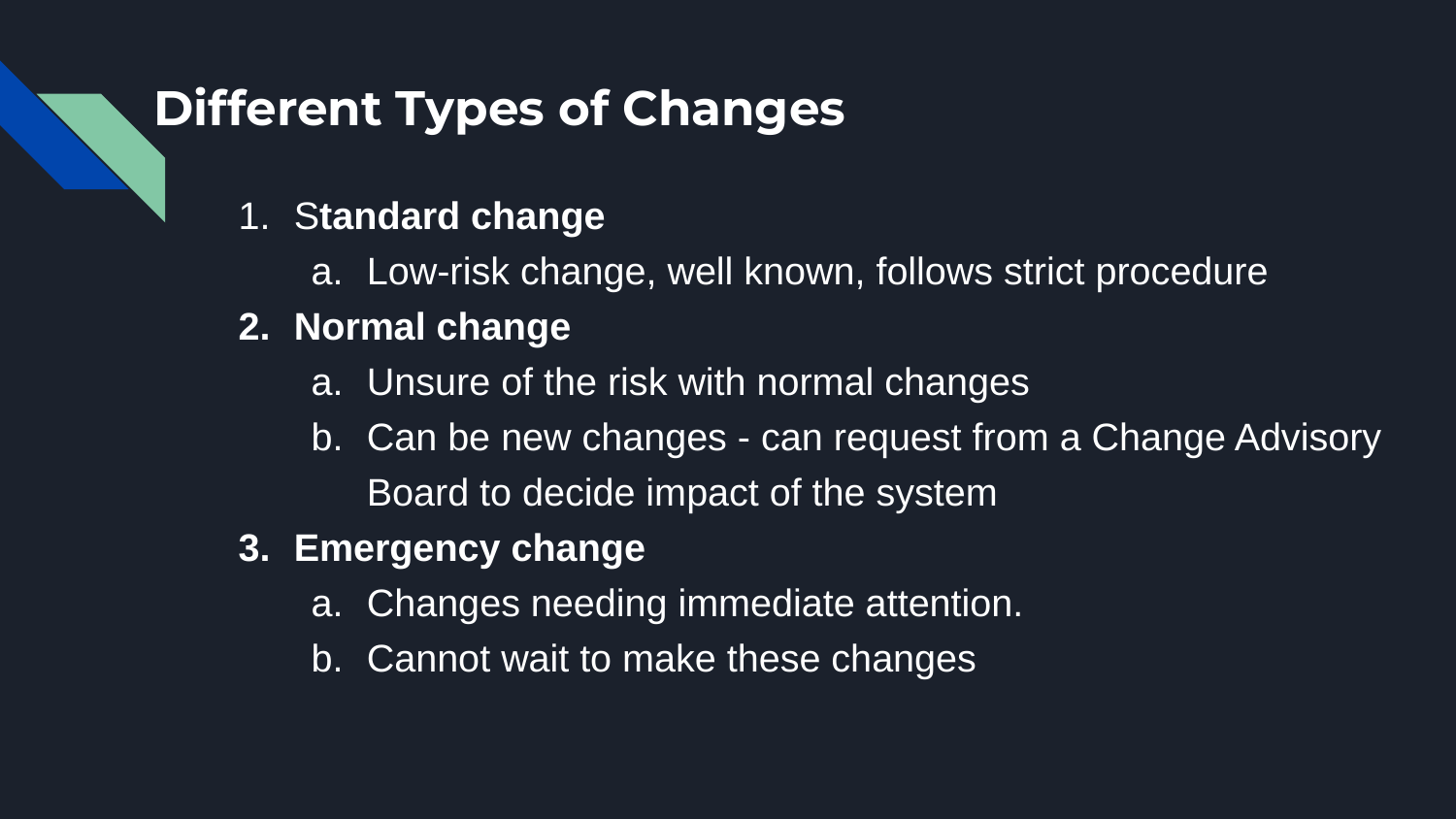

# Different Types of Changes
Standard change
Low-risk change, well known, follows strict procedure
Normal change
Unsure of the risk with normal changes
Can be new changes - can request from a Change Advisory Board to decide impact of the system
Emergency change
Changes needing immediate attention.
Cannot wait to make these changes